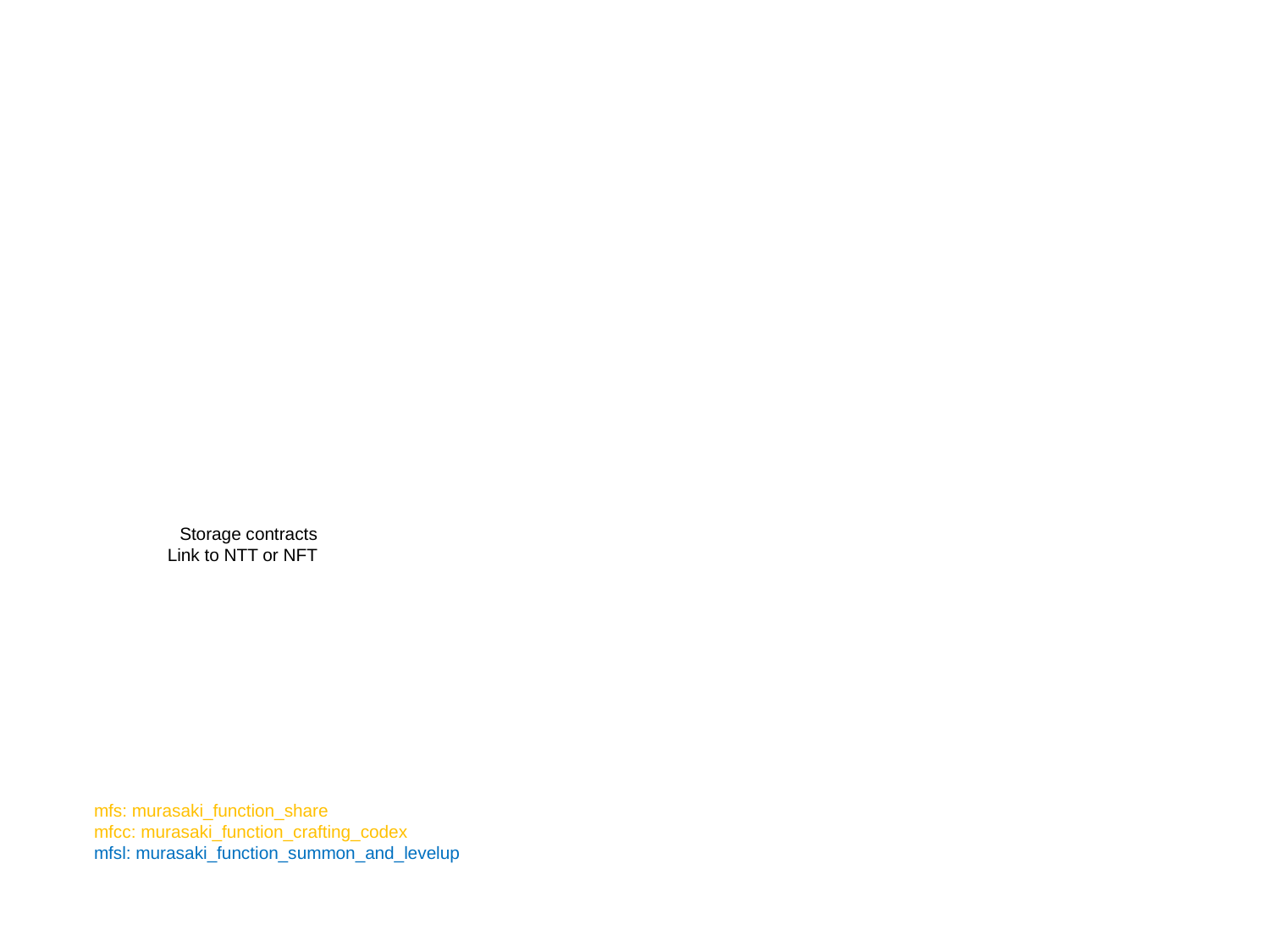

Storage contracts
Link to NTT or NFT
mfs: murasaki_function_share
mfcc: murasaki_function_crafting_codex
mfsl: murasaki_function_summon_and_levelup